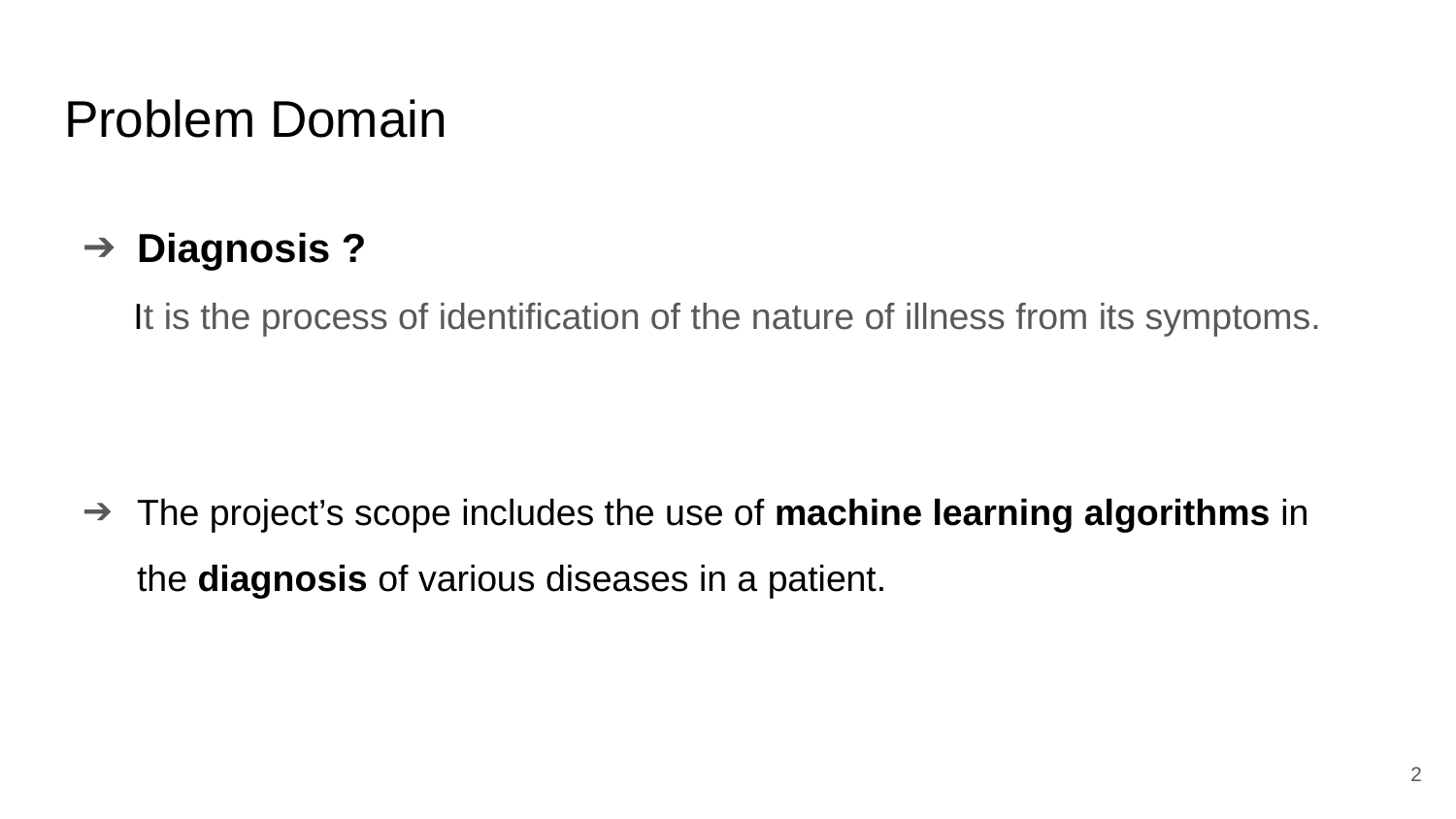

# Problem Domain
Diagnosis ?
     It is the process of identification of the nature of illness from its symptoms.

The project’s scope includes the use of machine learning algorithms in the diagnosis of various diseases in a patient.

2